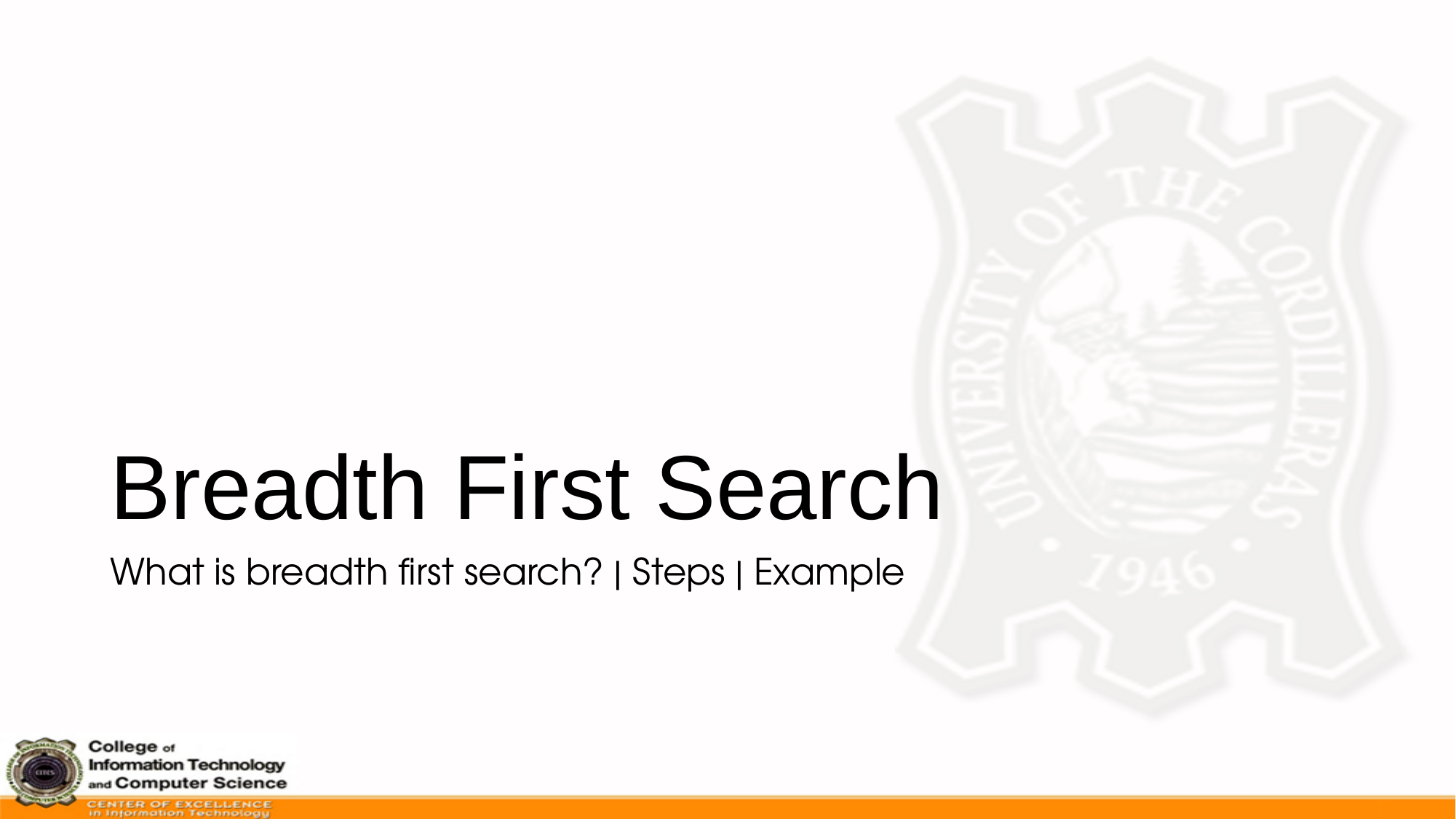

# Breadth First Search
What is breadth first search? | Steps | Example